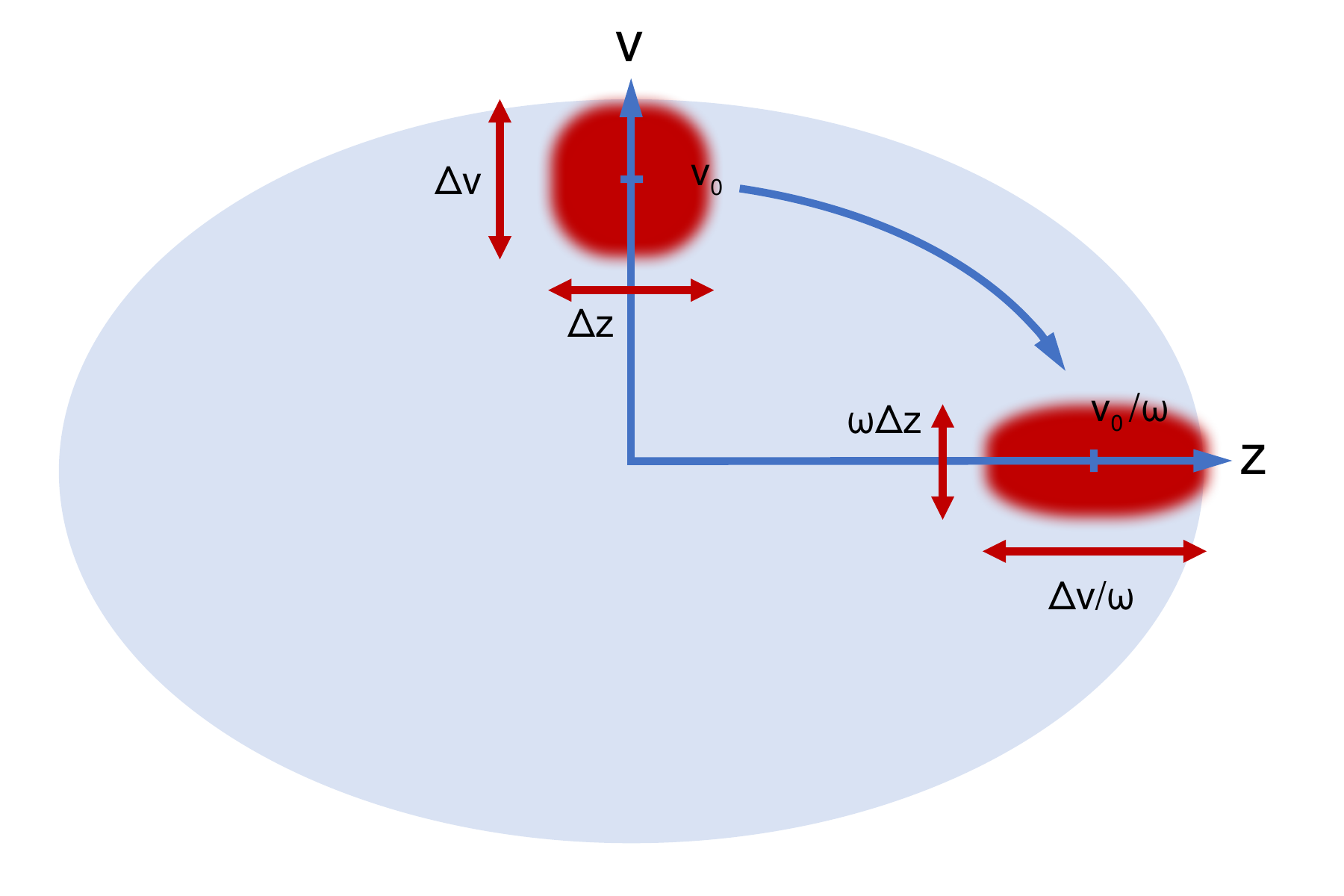

v

v0
Δv

Δz
v0 /ω
ωΔz
z

Δv/ω